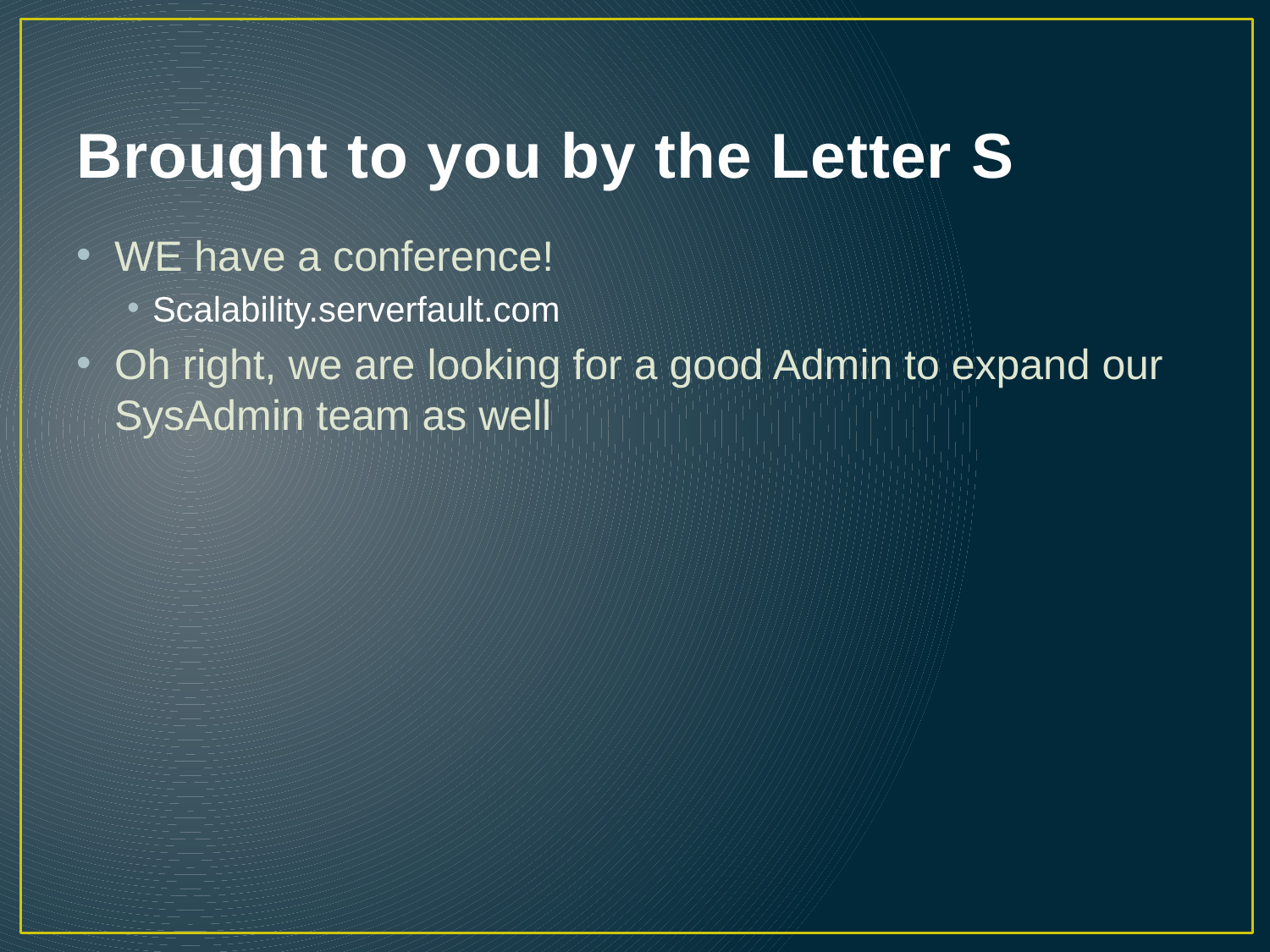

# Brought to you by the Letter S
WE have a conference!
Scalability.serverfault.com
Oh right, we are looking for a good Admin to expand our SysAdmin team as well